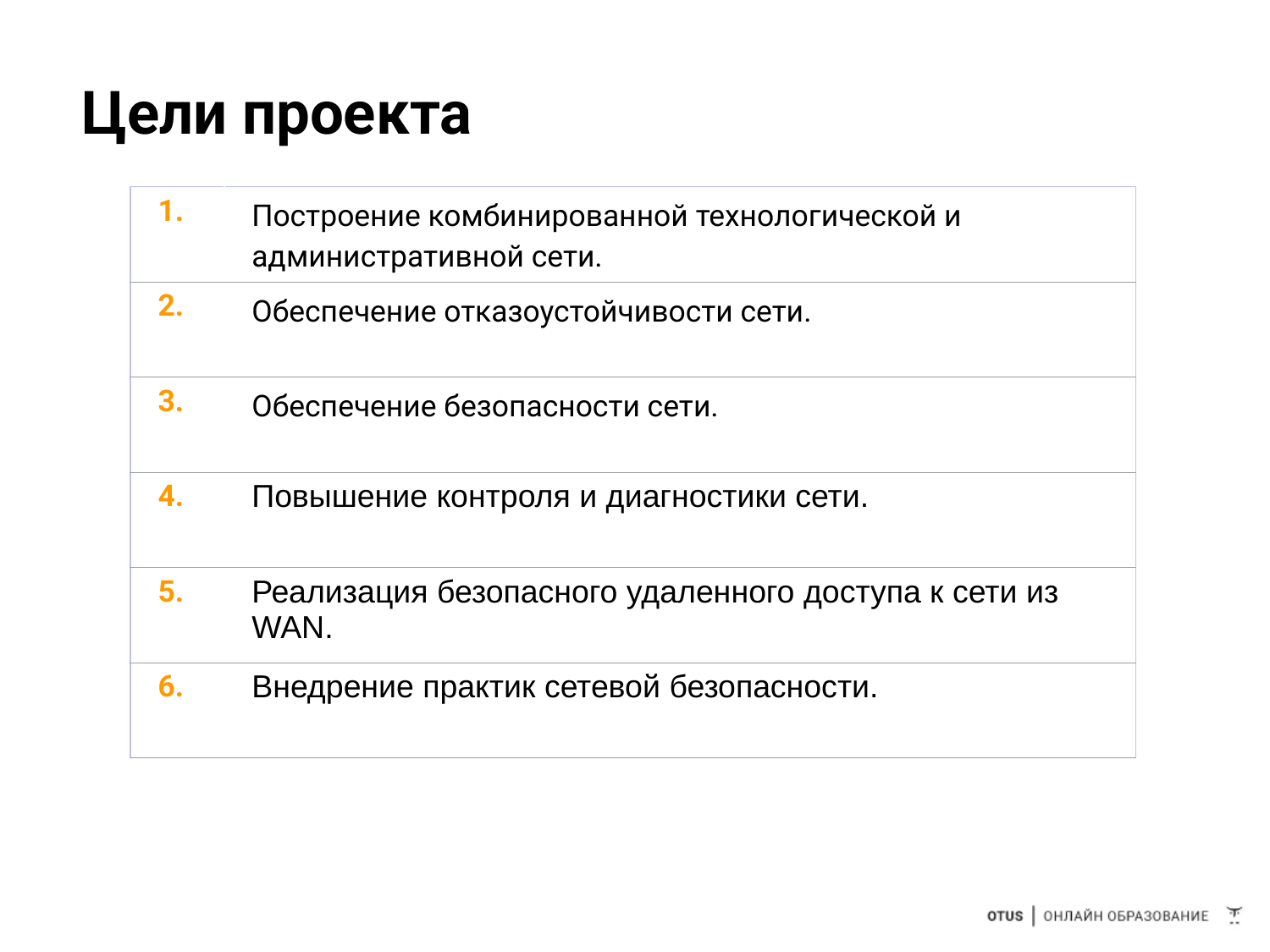

Цели проекта
| 1. | Построение комбинированной технологической и административной сети. |
| --- | --- |
| 2. | Обеспечение отказоустойчивости сети. |
| 3. | Обеспечение безопасности сети. |
| 4. | Повышение контроля и диагностики сети. |
| 5. | Реализация безопасного удаленного доступа к сети из WAN. |
| 6. | Внедрение практик сетевой безопасности. |